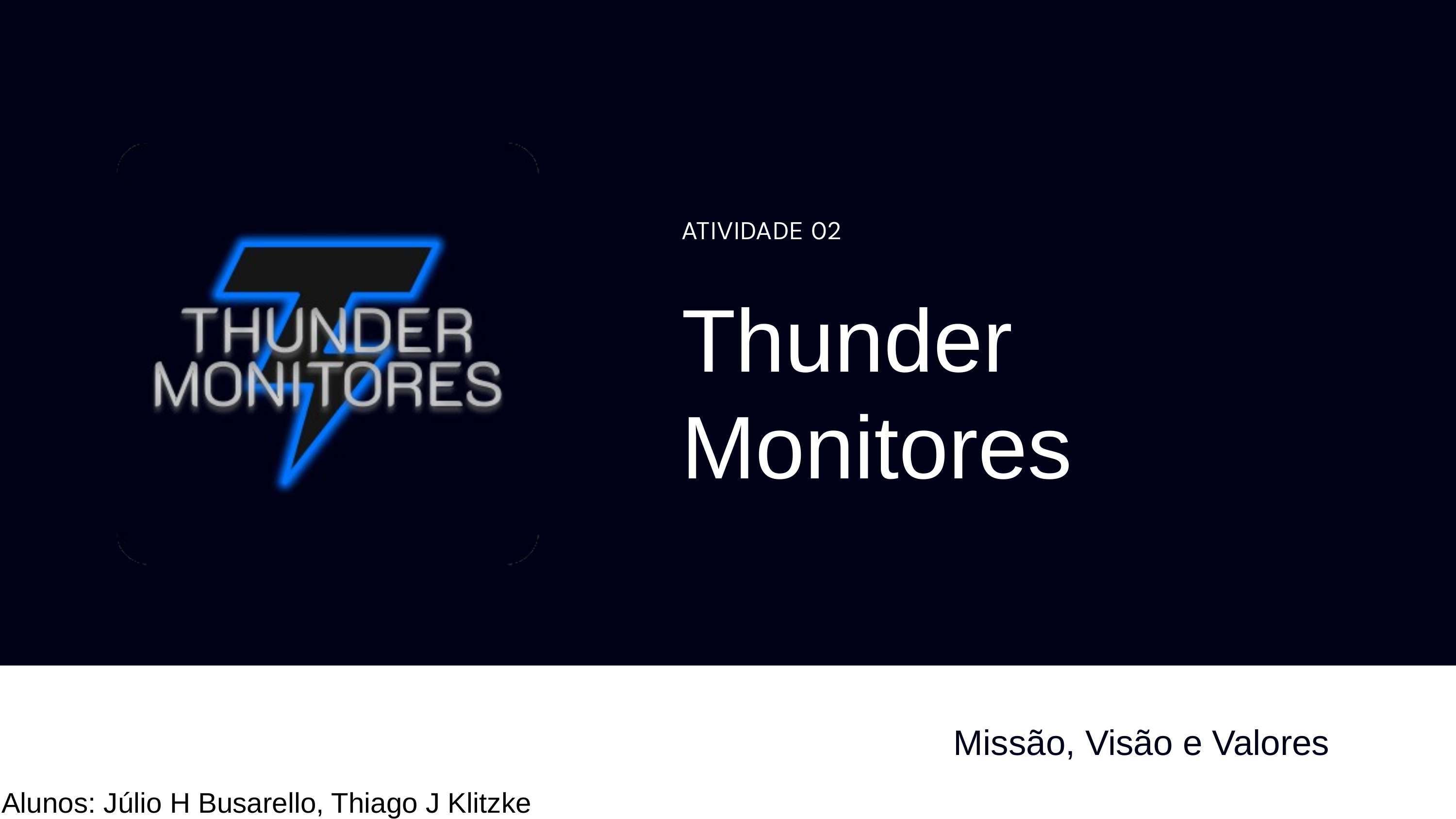

ATIVIDADE 02
Thunder Monitores

Missão, Visão e Valores
Alunos: Júlio H Busarello, Thiago J Klitzke